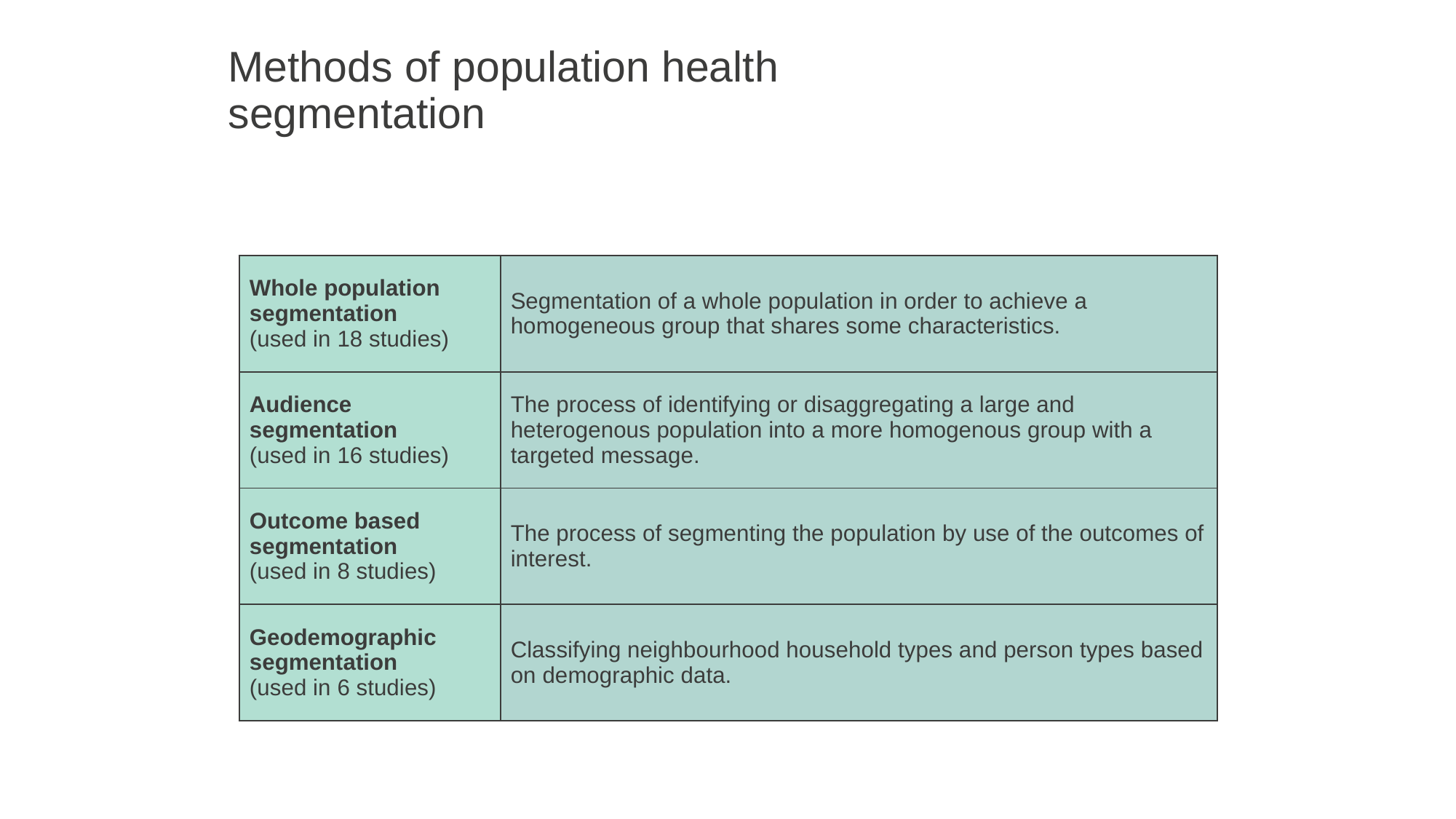

# Methods of population health segmentation
| Whole population segmentation (used in 18 studies) | Segmentation of a whole population in order to achieve a homogeneous group that shares some characteristics. |
| --- | --- |
| Audience segmentation (used in 16 studies) | The process of identifying or disaggregating a large and heterogenous population into a more homogenous group with a targeted message. |
| Outcome based segmentation (used in 8 studies) | The process of segmenting the population by use of the outcomes of interest. |
| Geodemographic segmentation (used in 6 studies) | Classifying neighbourhood household types and person types based on demographic data. |